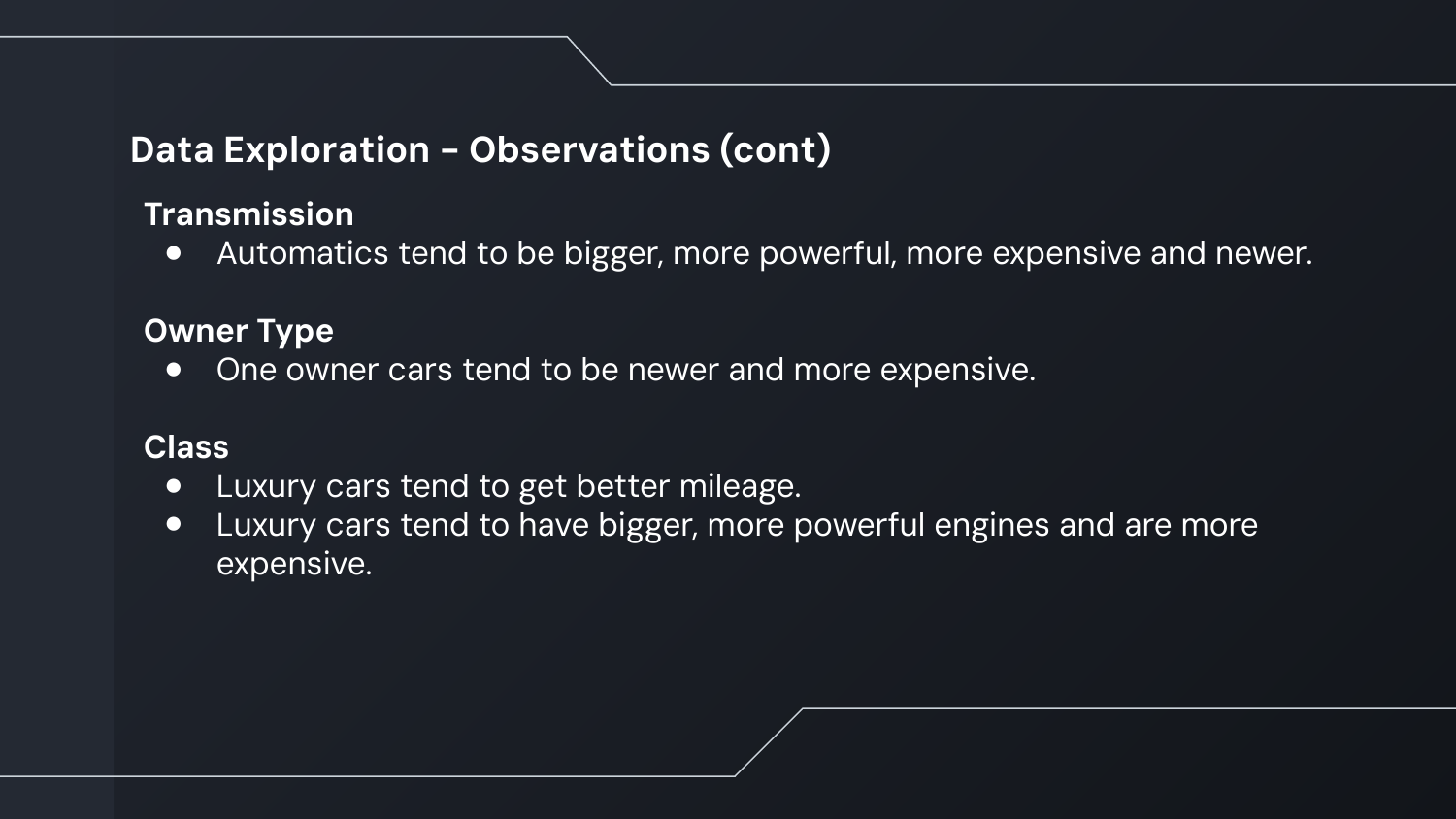

Data Exploration - Observations (cont)
Transmission
Automatics tend to be bigger, more powerful, more expensive and newer.

Owner Type
One owner cars tend to be newer and more expensive.

Class
Luxury cars tend to get better mileage.
Luxury cars tend to have bigger, more powerful engines and are more expensive.